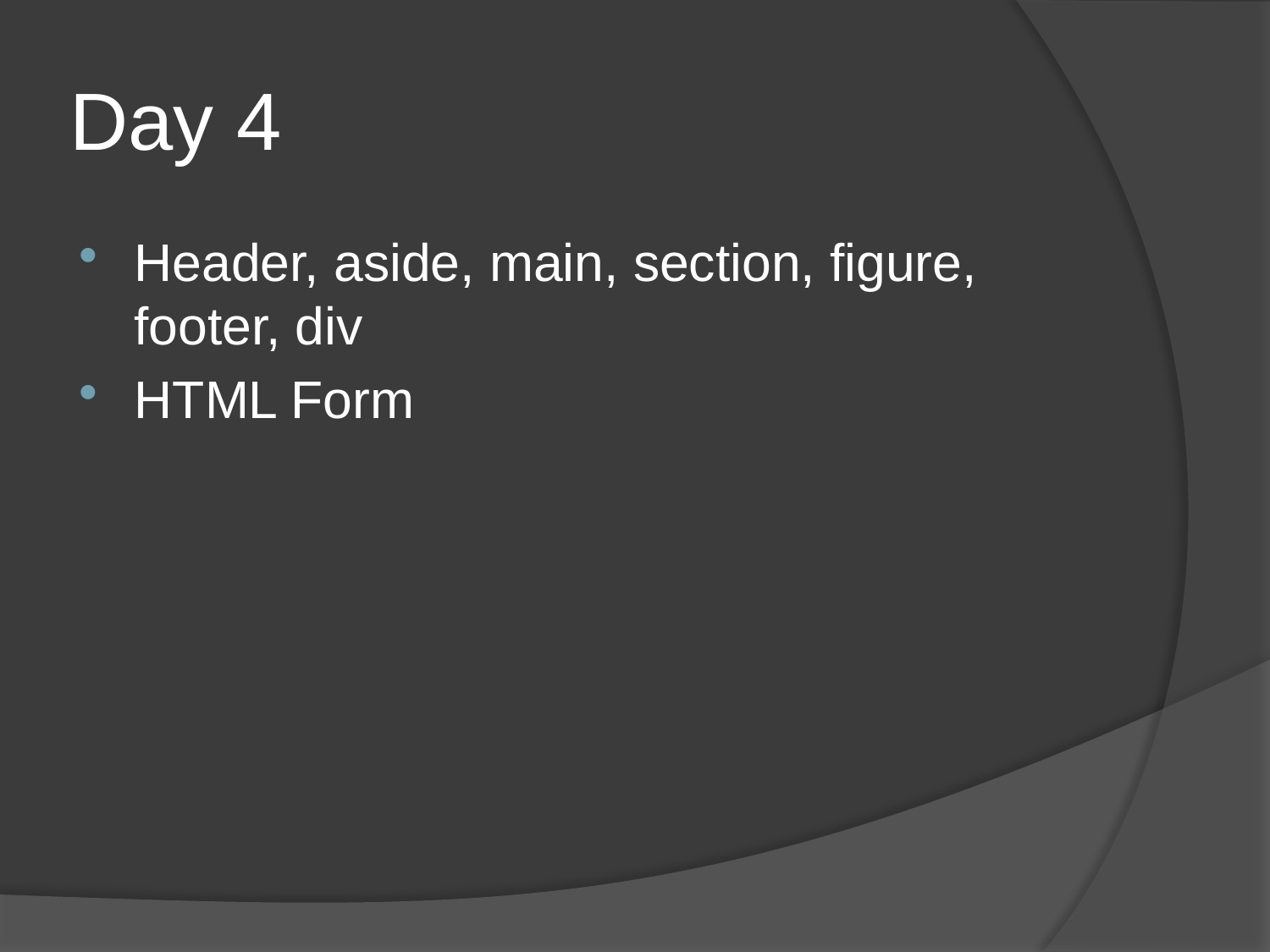

# Day 4
Header, aside, main, section, figure, footer, div
HTML Form